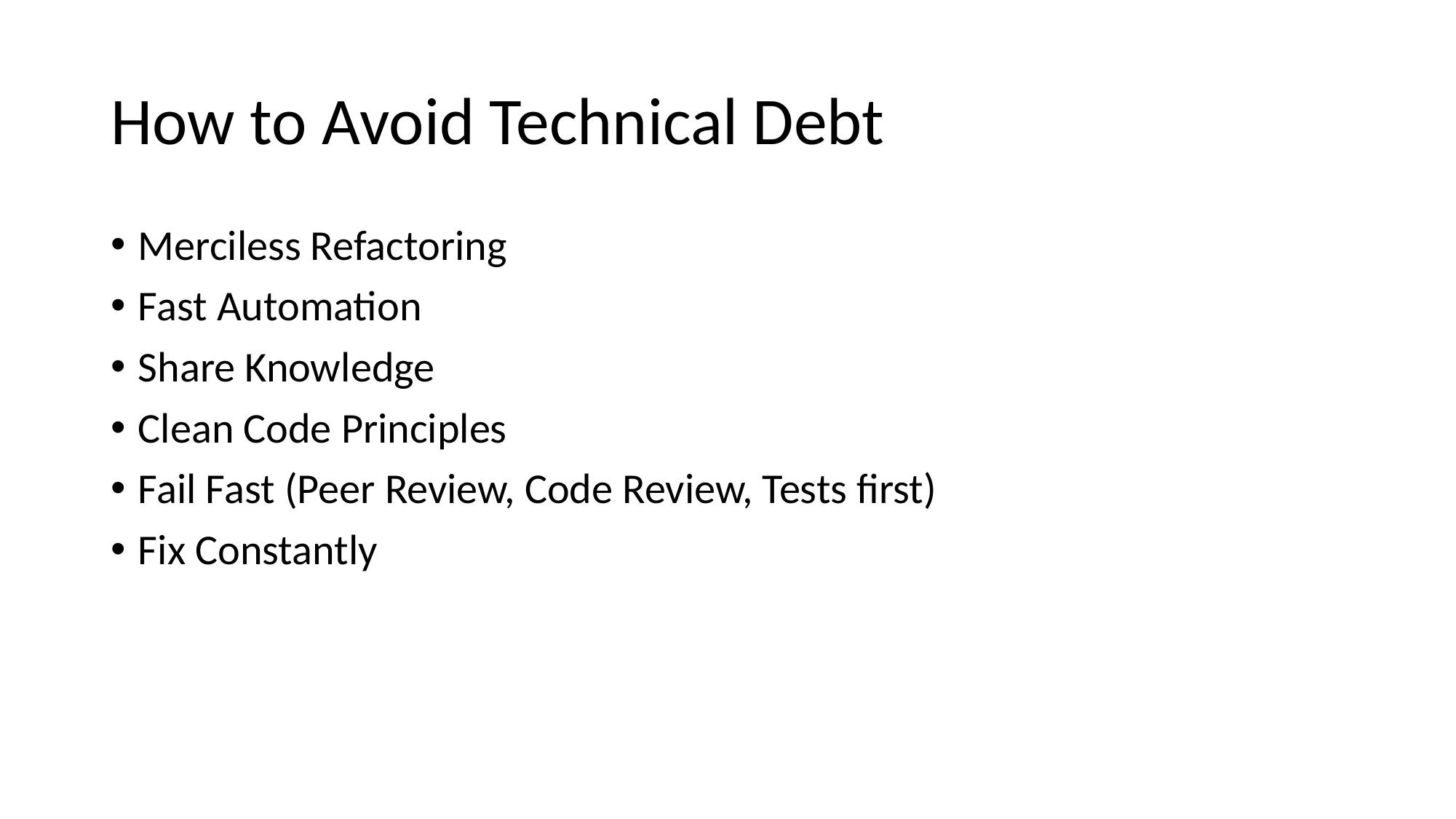

# How to Avoid Technical Debt
Merciless Refactoring
Fast Automation
Share Knowledge
Clean Code Principles
Fail Fast (Peer Review, Code Review, Tests first)
Fix Constantly